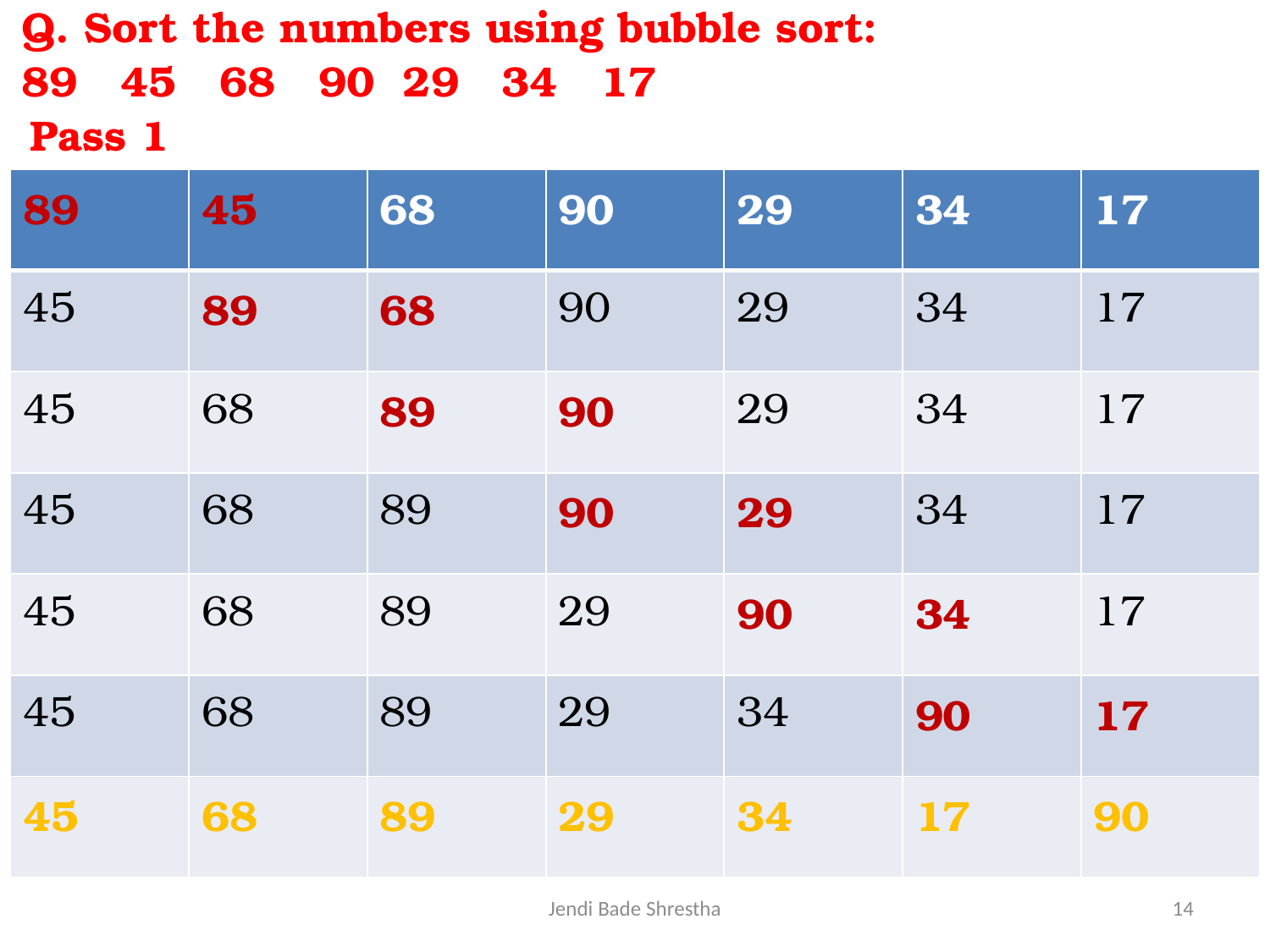

Q. Sort the numbers using bubble sort:
89   45   68   90  29   34   17
 Pass 1

| 89 | 45 | 68 | 90 | 29 | 34 | 17 |
| --- | --- | --- | --- | --- | --- | --- |
| 45 | 89 | 68 | 90 | 29 | 34 | 17 |
| 45 | 68 | 89 | 90 | 29 | 34 | 17 |
| 45 | 68 | 89 | 90 | 29 | 34 | 17 |
| 45 | 68 | 89 | 29 | 90 | 34 | 17 |
| 45 | 68 | 89 | 29 | 34 | 90 | 17 |
| 45 | 68 | 89 | 29 | 34 | 17 | 90 |
Jendi Bade Shrestha
14